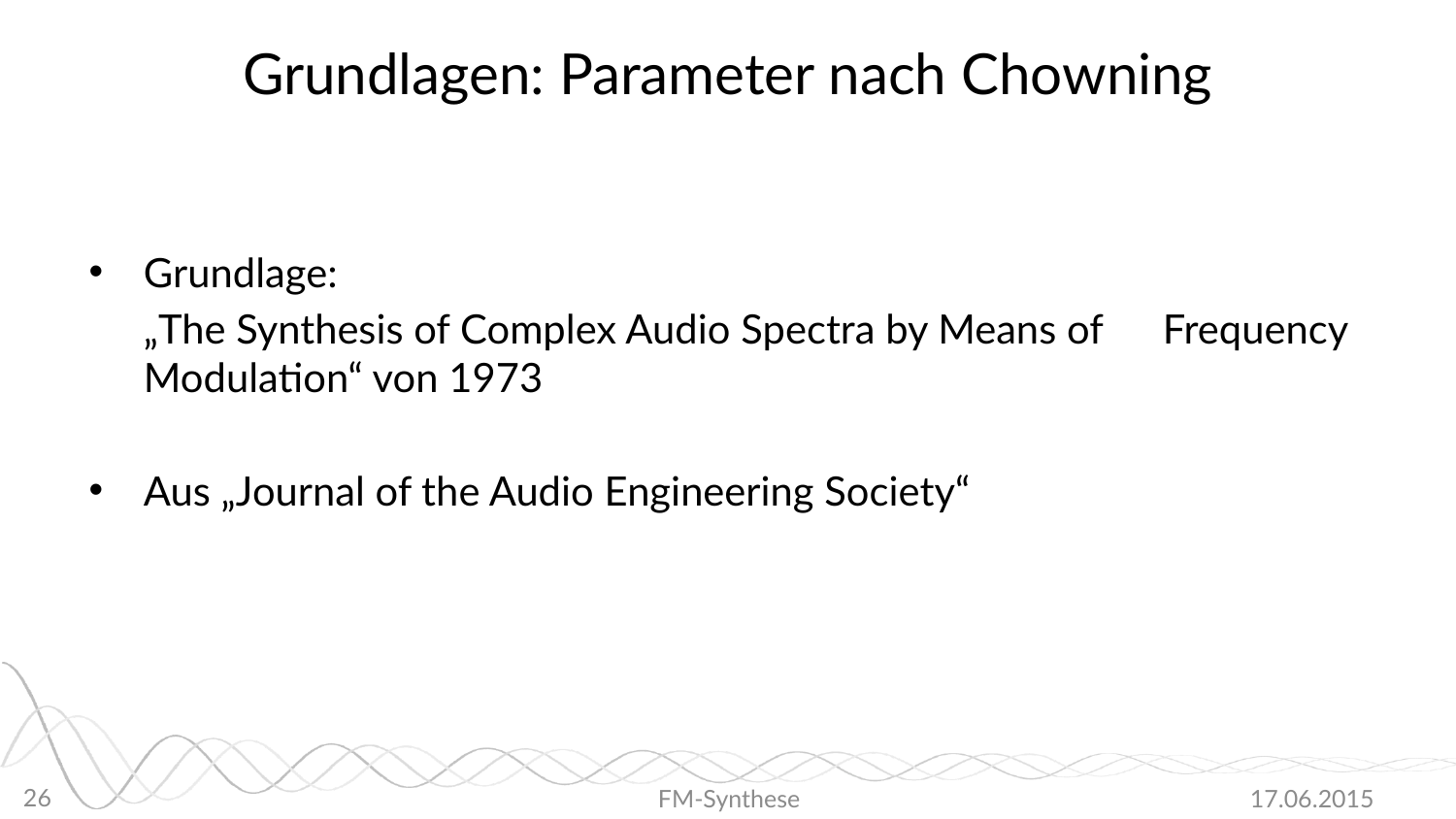

Grundlagen: Parameter nach Chowning

Grundlage:
	„The Synthesis of Complex Audio Spectra by Means of 	Frequency Modulation“ von 1973

Aus „Journal of the Audio Engineering Society“

26
FM-Synthese
17.06.2015